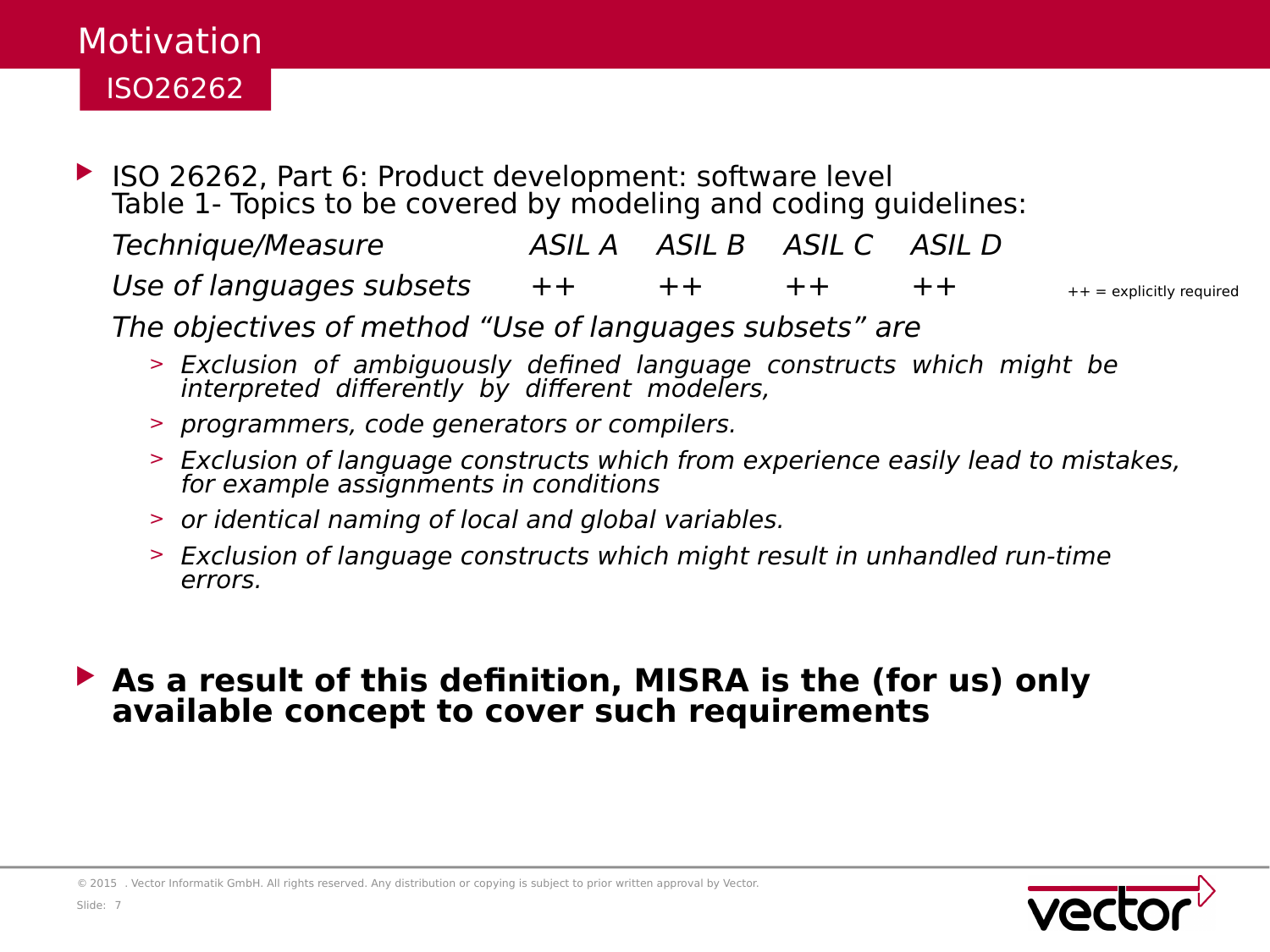

# Motivation
ISO26262
ISO 26262, Part 6: Product development: software level
Table 1- Topics to be covered by modeling and coding guidelines:
Technique/Measure		ASIL A	ASIL B 	ASIL C 	ASIL D
Use of languages subsets	++	++	++	++
The objectives of method “Use of languages subsets” are
Exclusion  of  ambiguously  defined  language  constructs  which  might  be  interpreted  differently  by  different  modelers,
programmers, code generators or compilers.
Exclusion of language constructs which from experience easily lead to mistakes, for example assignments in conditions
or identical naming of local and global variables.
Exclusion of language constructs which might result in unhandled run-time errors.

As a result of this definition, MISRA is the (for us) only available concept to cover such requirements
++ = explicitly required